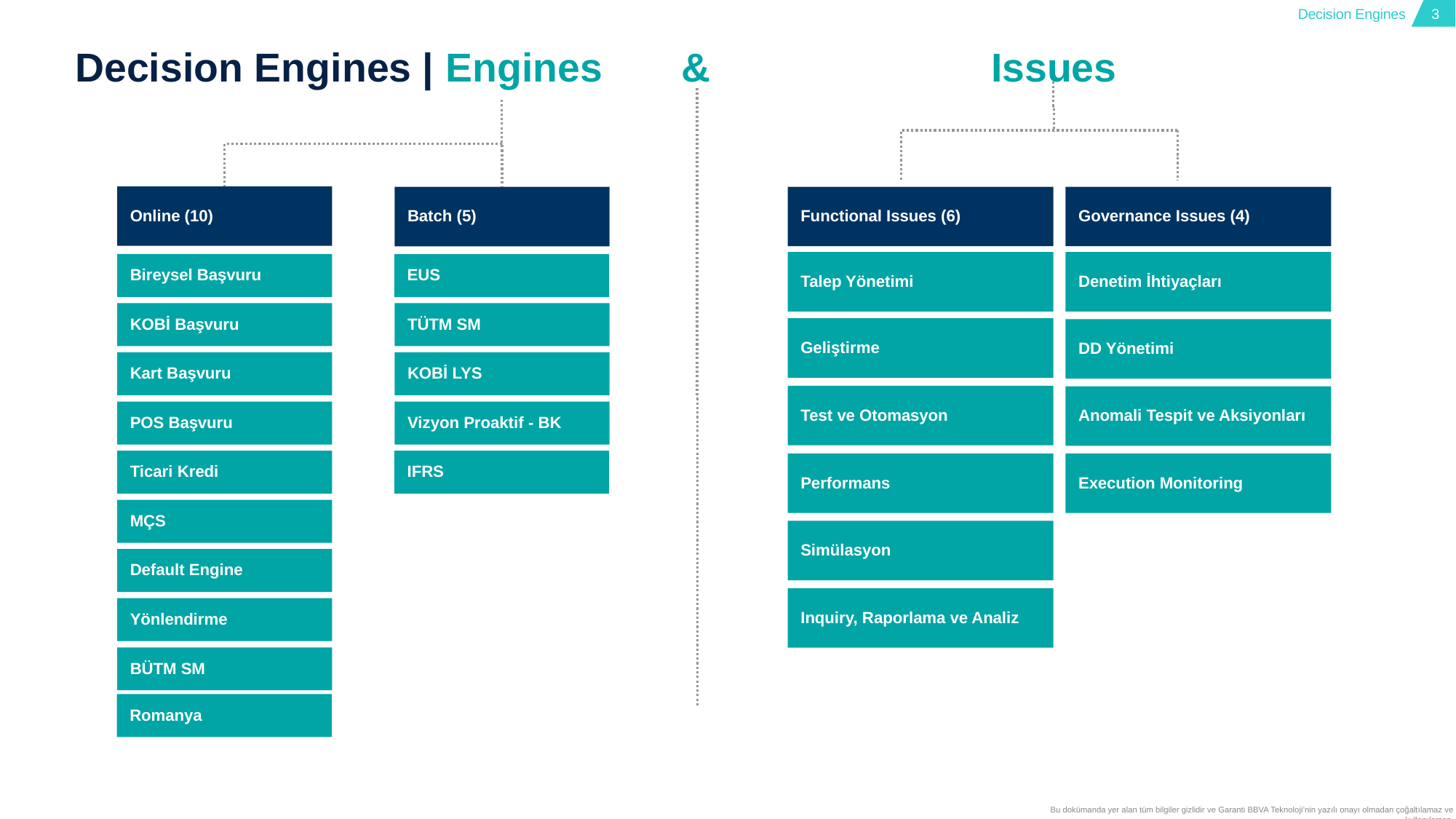

# Decision Engines | Engines       &                         Issues
Online (10)
Functional Issues (6)
Governance Issues (4)
Batch (5)
Talep Yönetimi
Denetim İhtiyaçları
Bireysel Başvuru
EUS
KOBİ Başvuru
TÜTM SM
Geliştirme
DD Yönetimi
Kart Başvuru
KOBİ LYS
Test ve Otomasyon
Anomali Tespit ve Aksiyonları
POS Başvuru
Vizyon Proaktif - BK
Ticari Kredi
IFRS
Execution Monitoring
Performans
MÇS
Simülasyon
Default Engine
Inquiry, Raporlama ve Analiz
Yönlendirme
BÜTM SM
Romanya